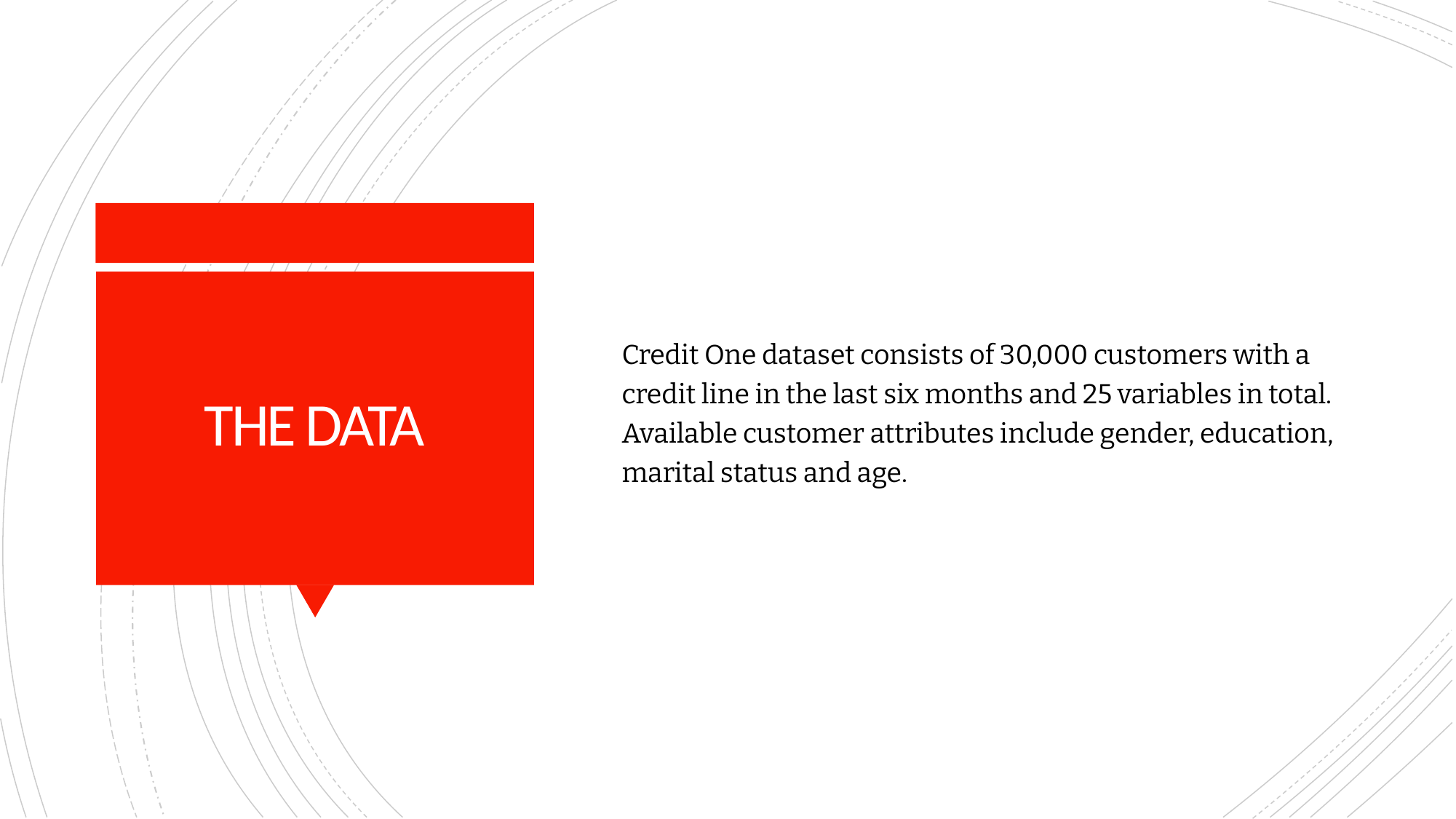

Credit One dataset consists of 30,000 customers with a credit line in the last six months and 25 variables in total. Available customer attributes include gender, education, marital status and age.
# THE DATA